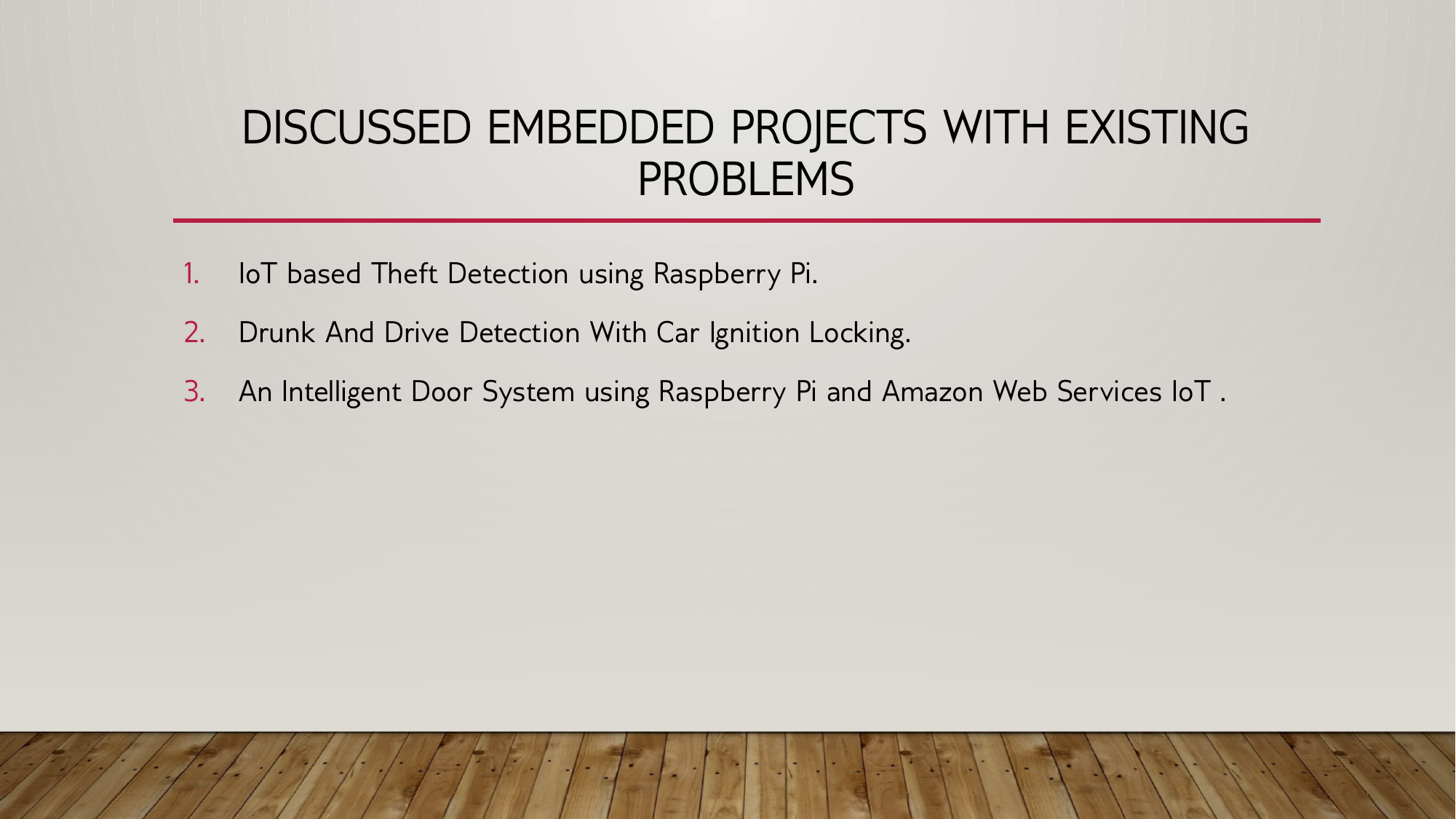

# Discussed embedded projects with existing problems
IoT based Theft Detection using Raspberry Pi.
Drunk And Drive Detection With Car Ignition Locking.
An Intelligent Door System using Raspberry Pi and Amazon Web Services IoT .